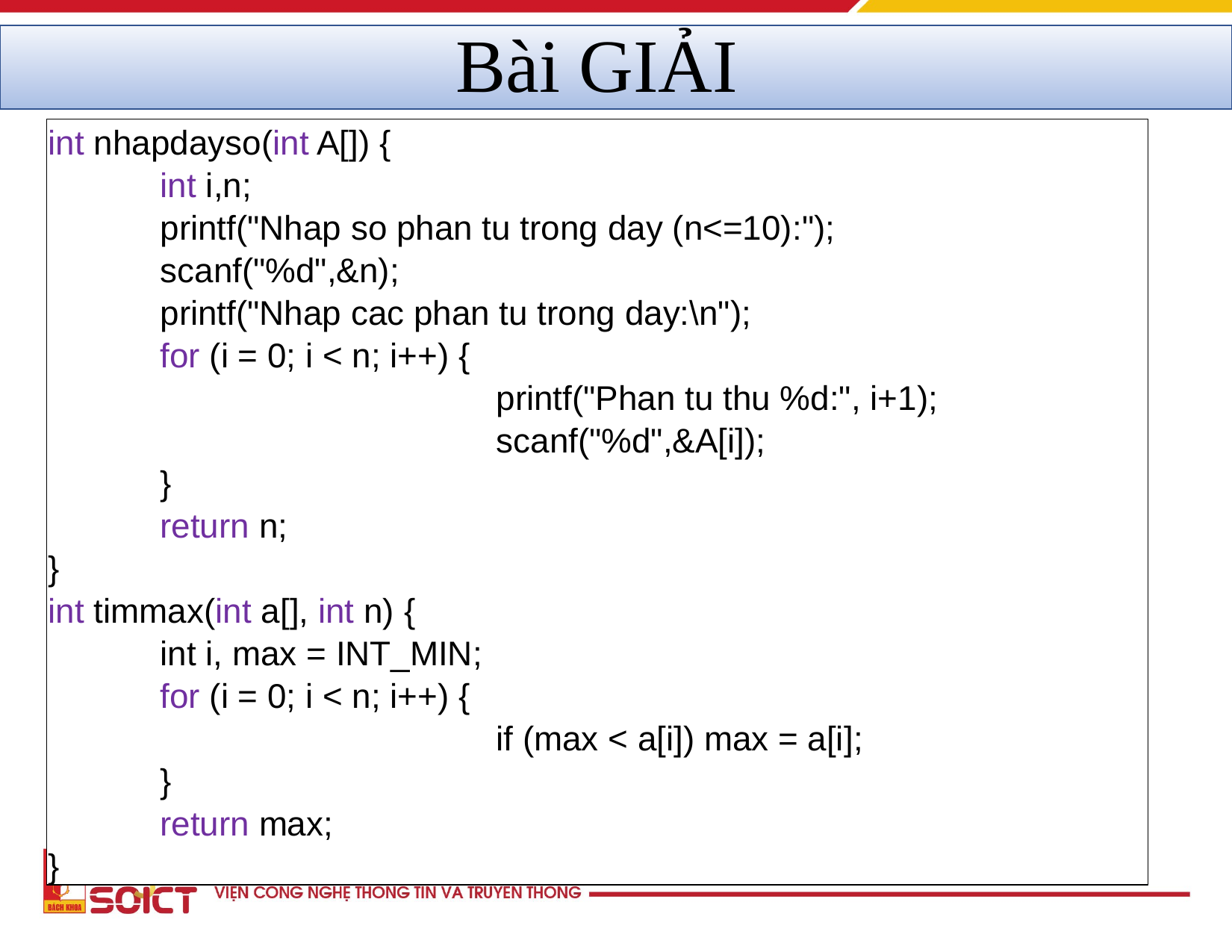

# Bài GIẢI

int nhapdayso(int A[]) {
	int i,n;
	printf("Nhap so phan tu trong day (n<=10):");
	scanf("%d",&n);
	printf("Nhap cac phan tu trong day:\n");
	for (i = 0; i < n; i++) {
				printf("Phan tu thu %d:", i+1);
				scanf("%d",&A[i]);
	}
	return n;
}
int timmax(int a[], int n) {
	int i, max = INT_MIN;
	for (i = 0; i < n; i++) {
				if (max < a[i]) max = a[i];
	}
	return max;
}